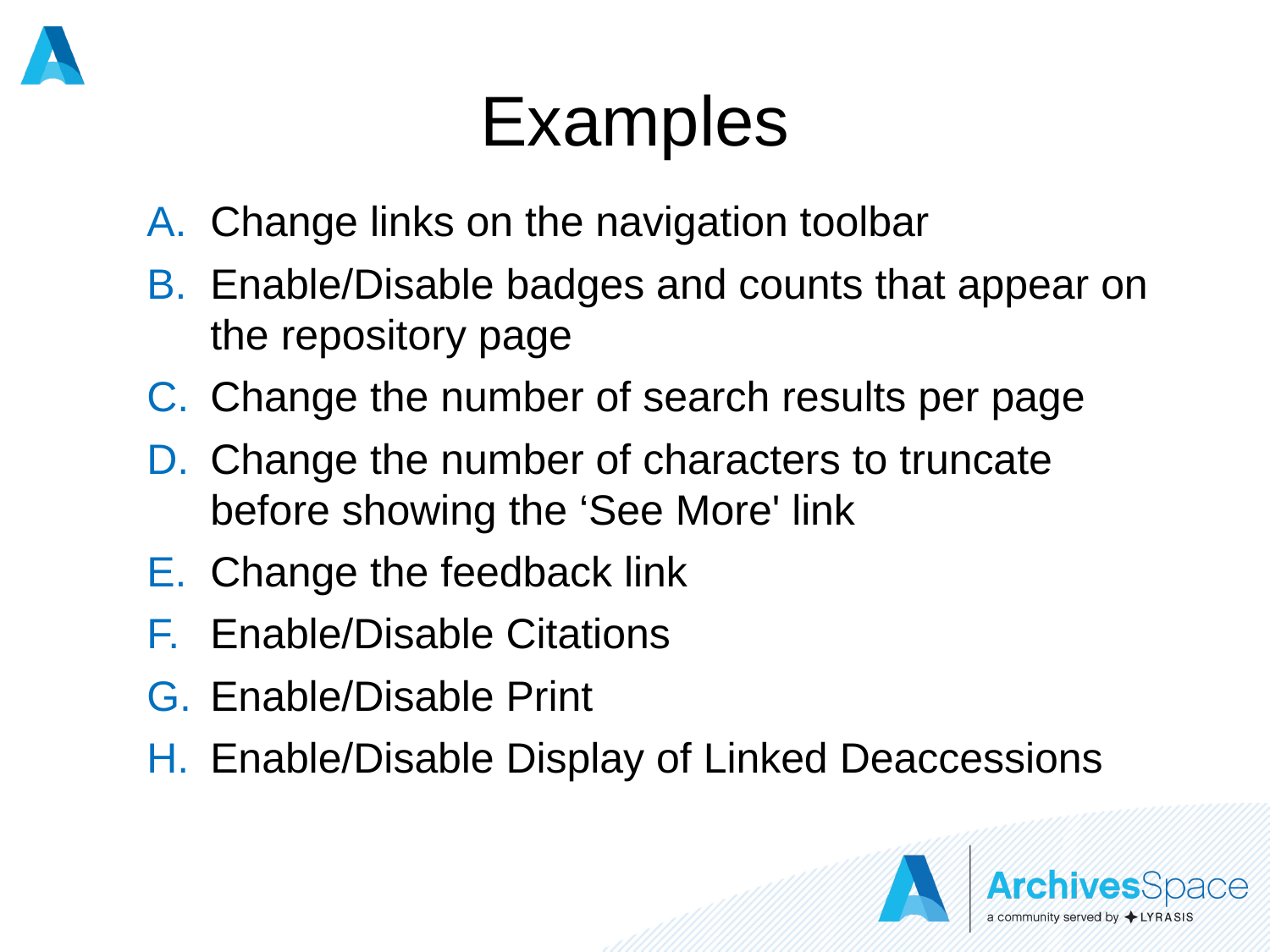

# Examples
Change links on the navigation toolbar
Enable/Disable badges and counts that appear on the repository page
Change the number of search results per page
Change the number of characters to truncate before showing the ‘See More' link
Change the feedback link
Enable/Disable Citations
Enable/Disable Print
Enable/Disable Display of Linked Deaccessions